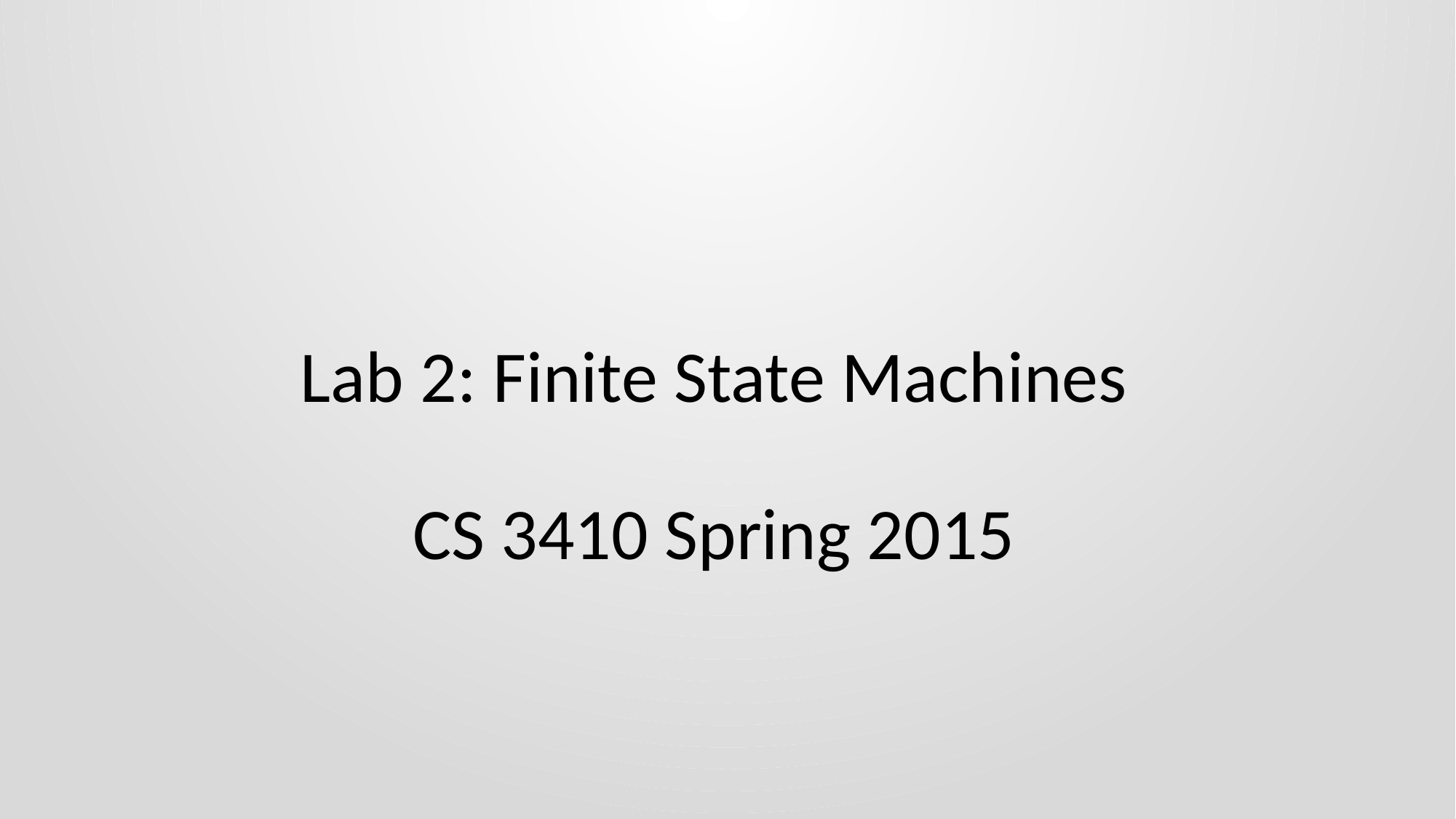

# Lab 2: Finite State Machines CS 3410 Spring 2015